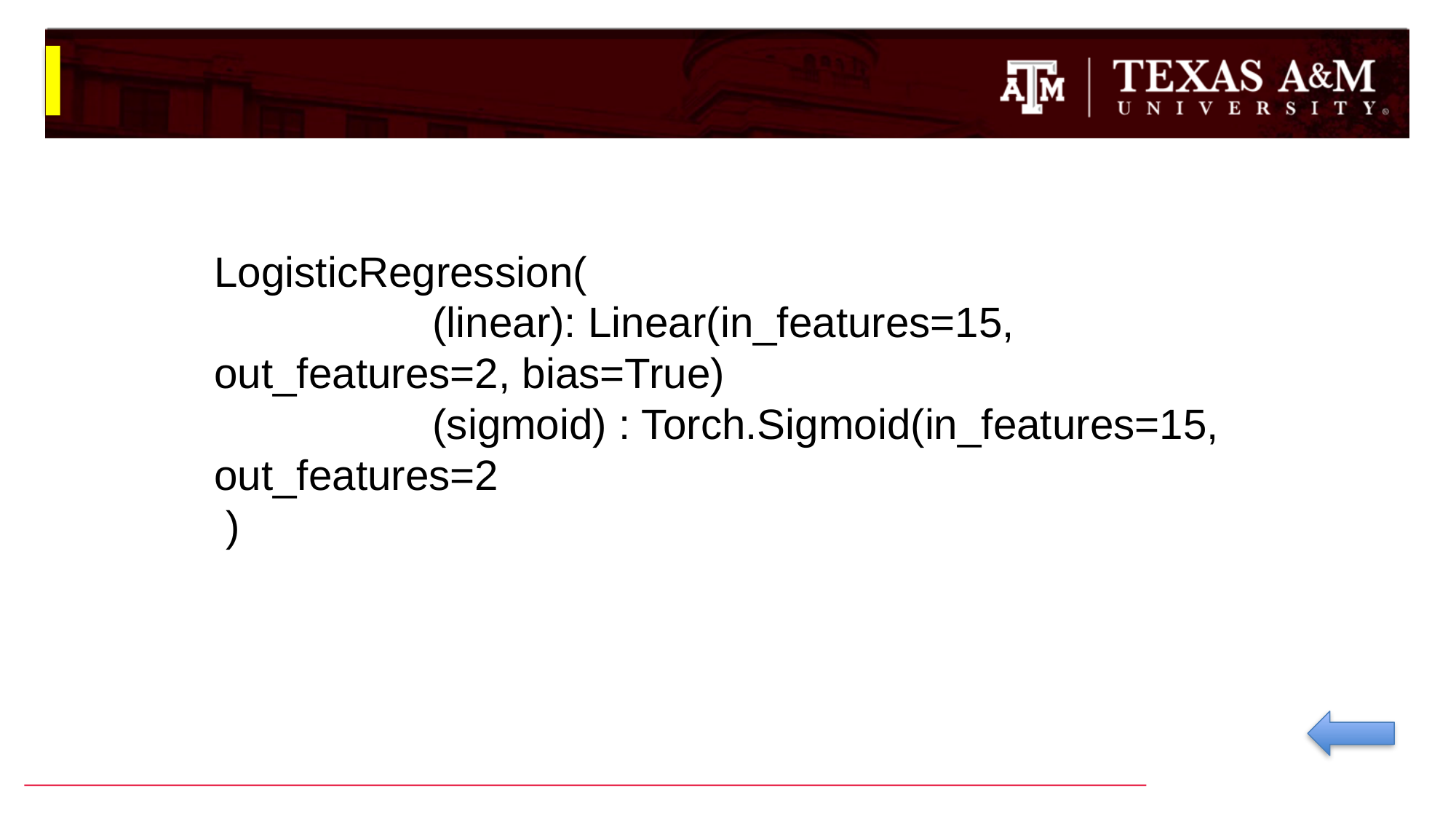

LogisticRegression(
		(linear): Linear(in_features=15, out_features=2, bias=True)
		(sigmoid) : Torch.Sigmoid(in_features=15, out_features=2
 )